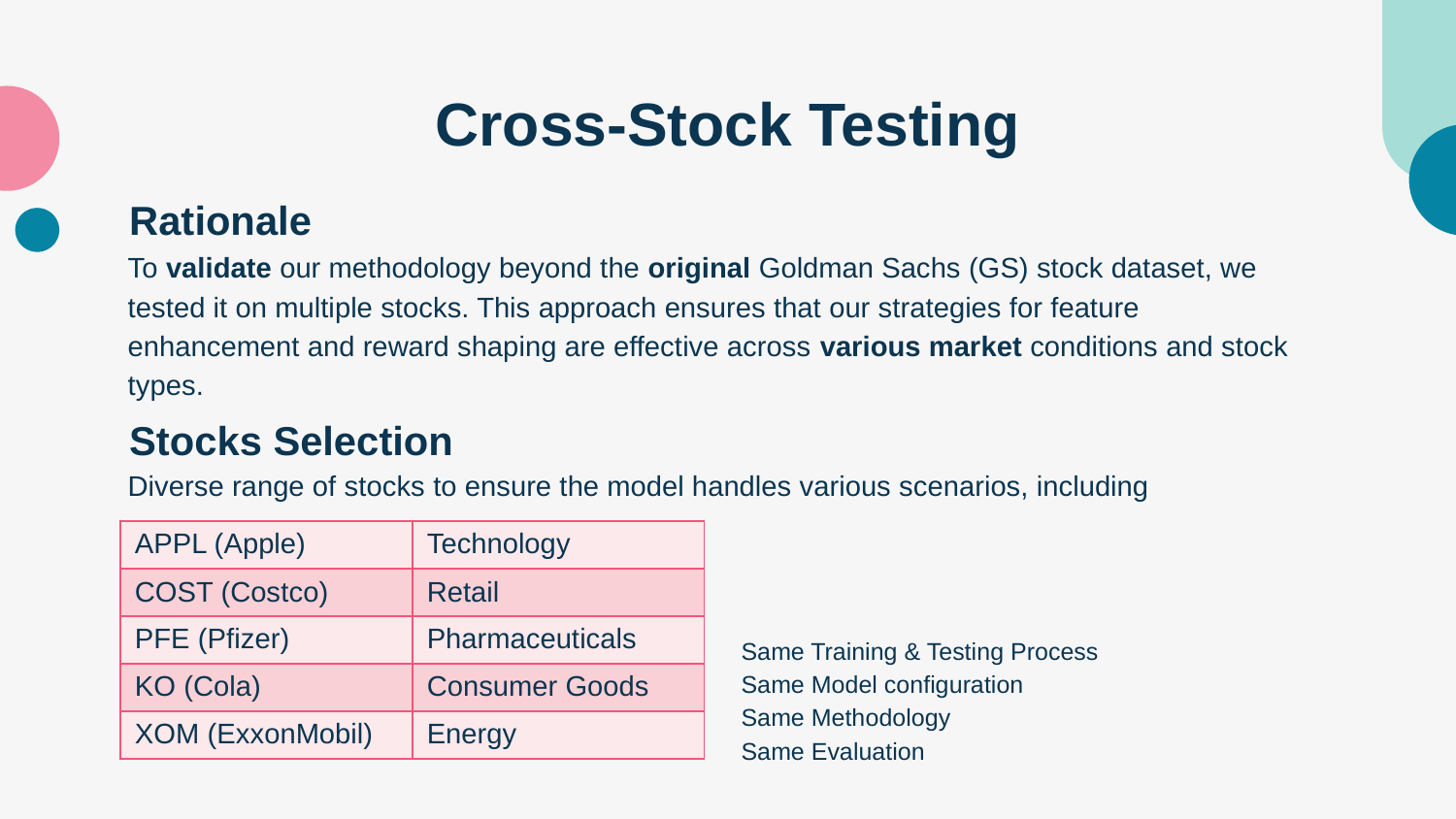

# Cross-Stock Testing
Rationale
To validate our methodology beyond the original Goldman Sachs (GS) stock dataset, we tested it on multiple stocks. This approach ensures that our strategies for feature enhancement and reward shaping are effective across various market conditions and stock types.

Stocks Selection
Diverse range of stocks to ensure the model handles various scenarios, including

| APPL (Apple) | Technology |
| --- | --- |
| COST (Costco) | Retail |
| PFE (Pfizer) | Pharmaceuticals |
| KO (Cola) | Consumer Goods |
| XOM (ExxonMobil) | Energy |
Same Training & Testing Process
Same Model configuration
Same Methodology
Same Evaluation